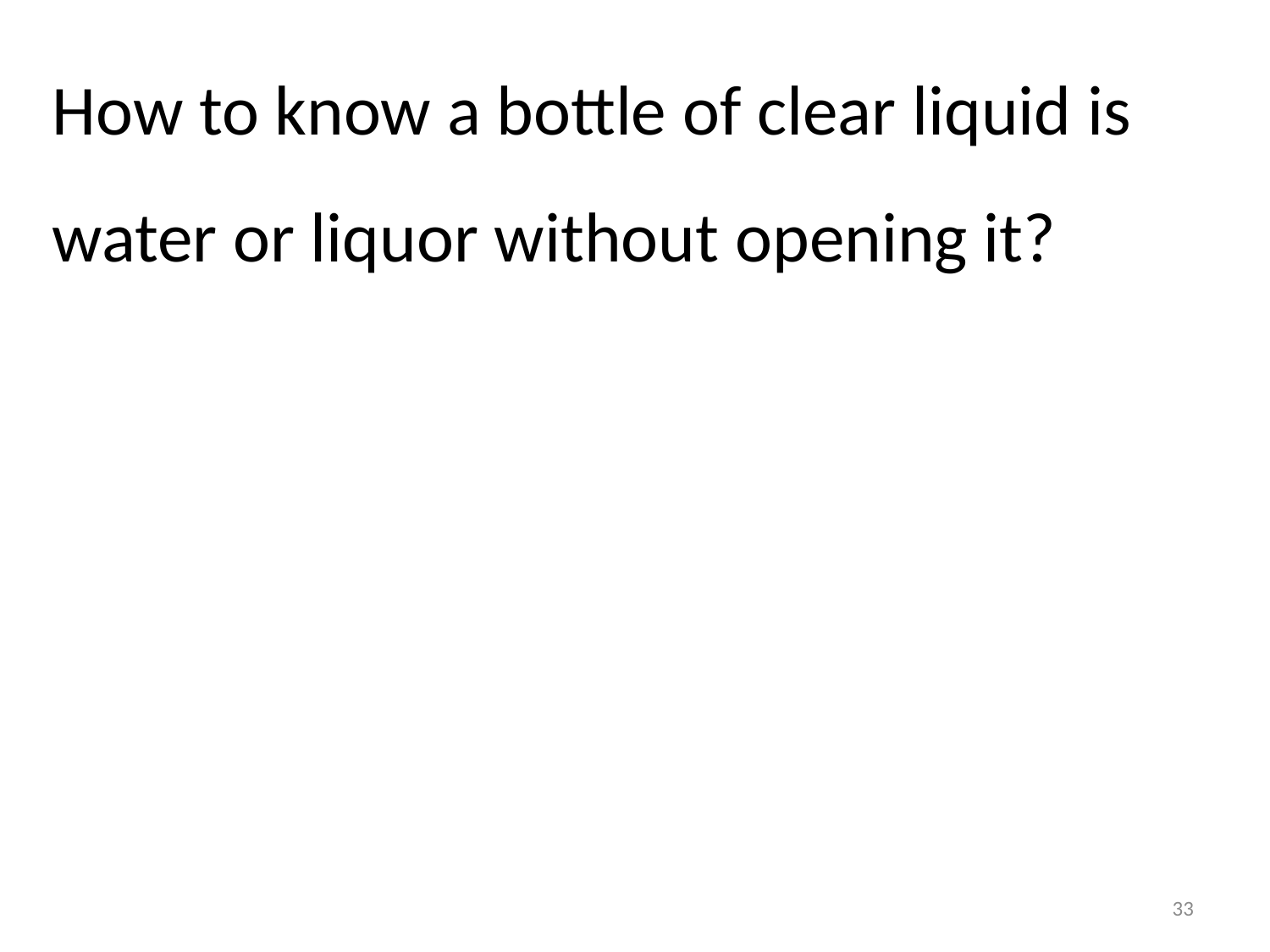

How to know a bottle of clear liquid is water or liquor without opening it?
33